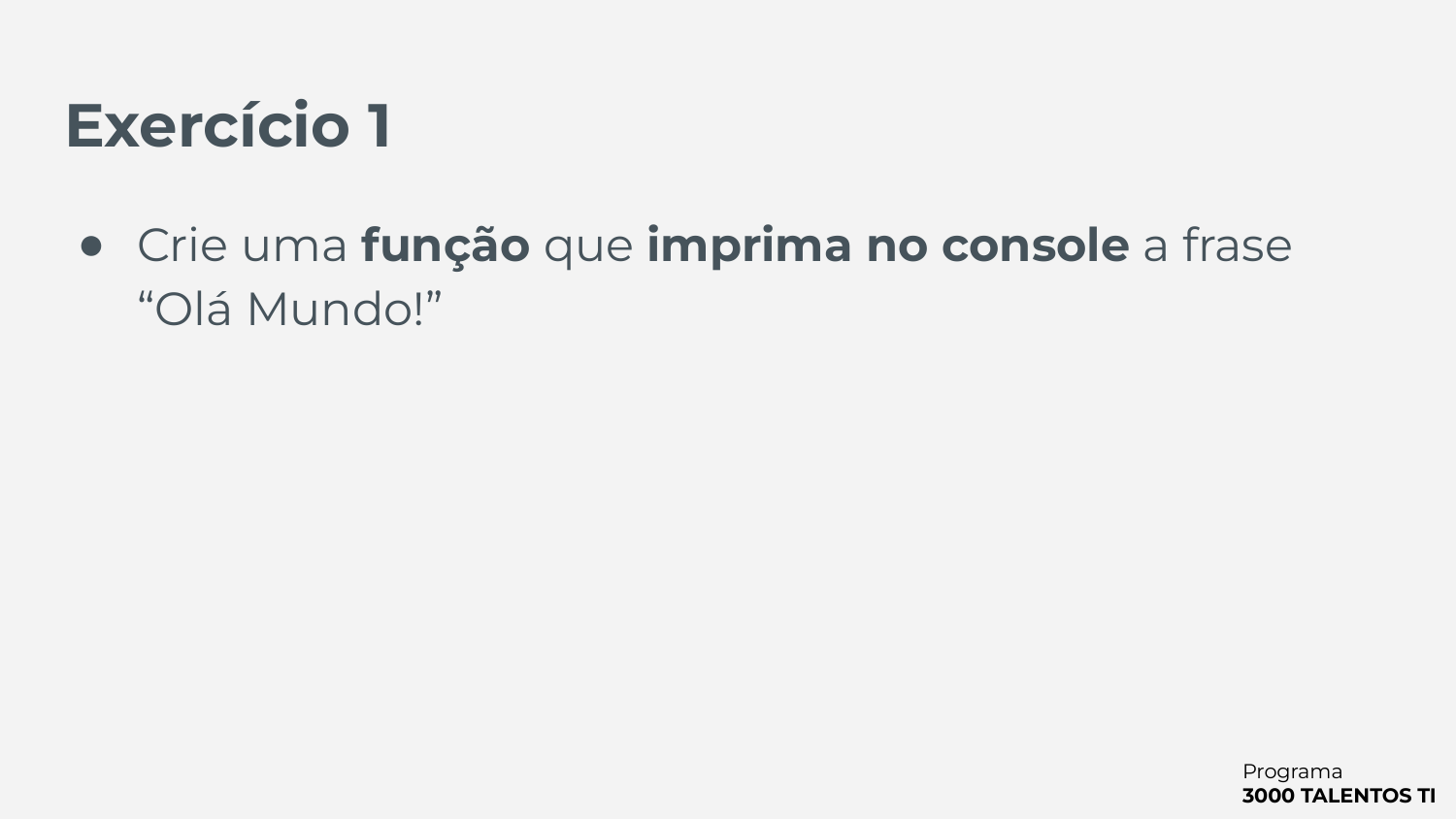

# Exercício 1
Crie uma função que imprima no console a frase “Olá Mundo!”